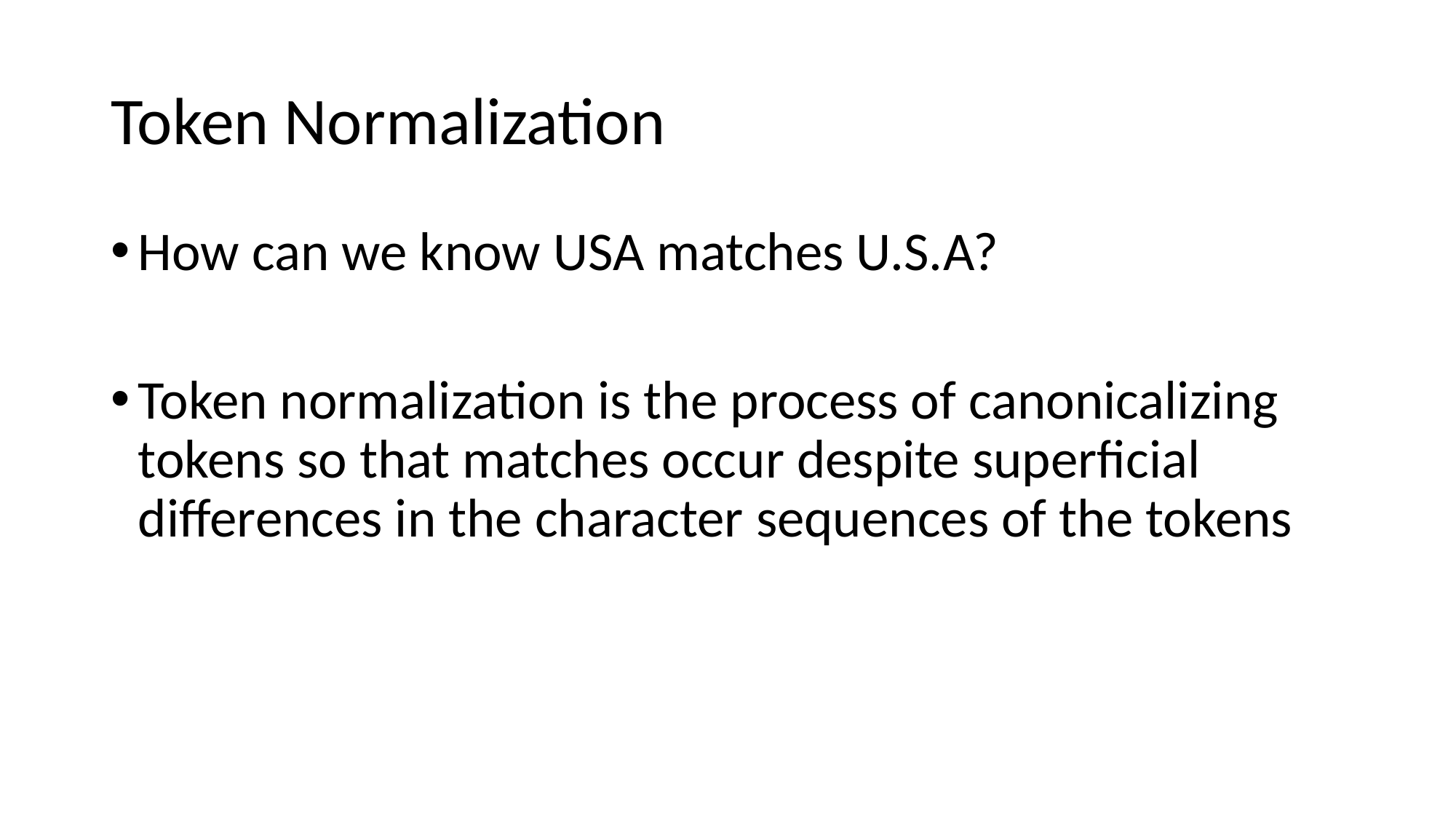

# Token Normalization
How can we know USA matches U.S.A?

Token normalization is the process of canonicalizing tokens so that matches occur despite superficial differences in the character sequences of the tokens